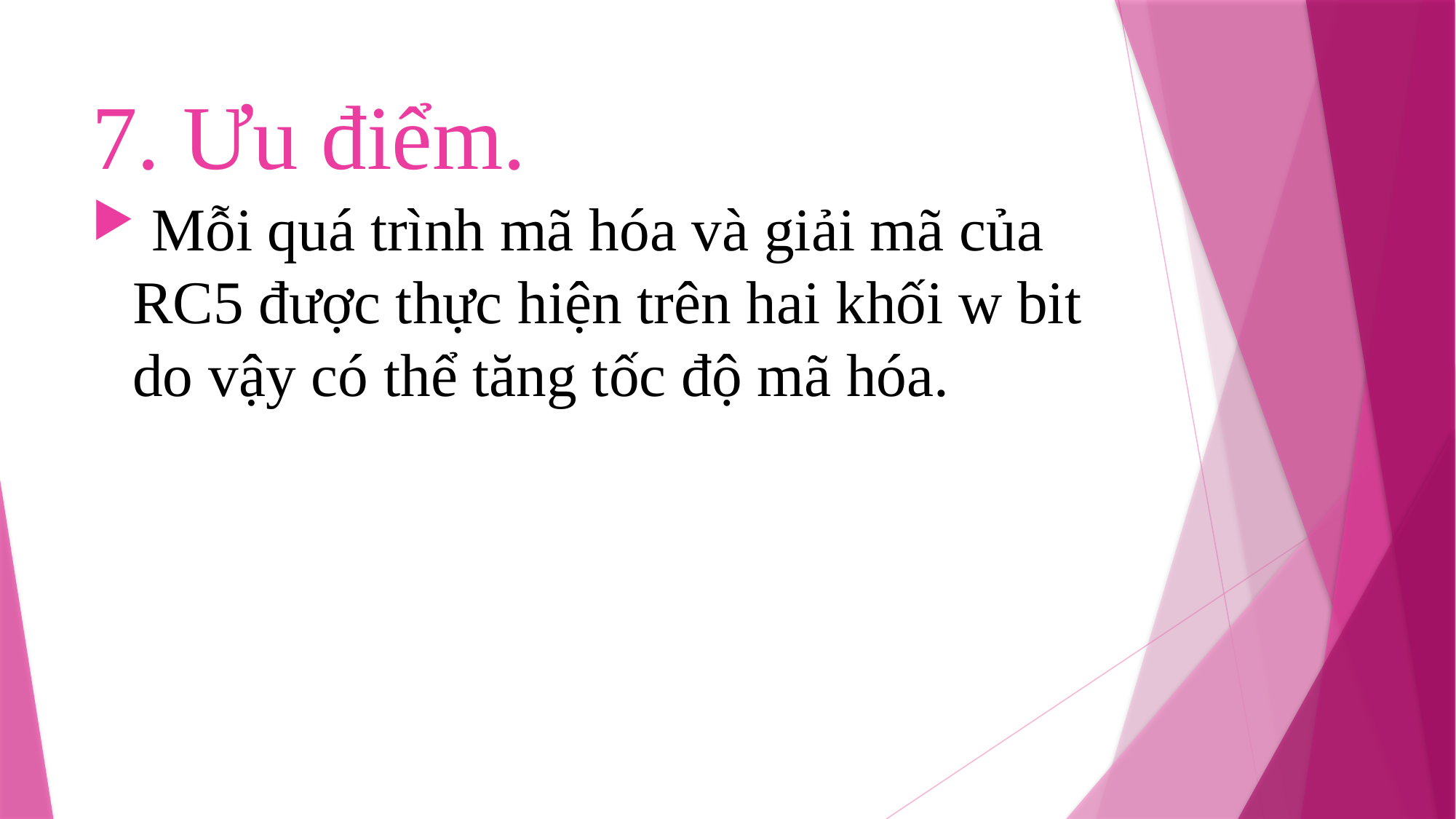

# 7. Ưu điểm.
 Mỗi quá trình mã hóa và giải mã của RC5 được thực hiện trên hai khối w bit do vậy có thể tăng tốc độ mã hóa.